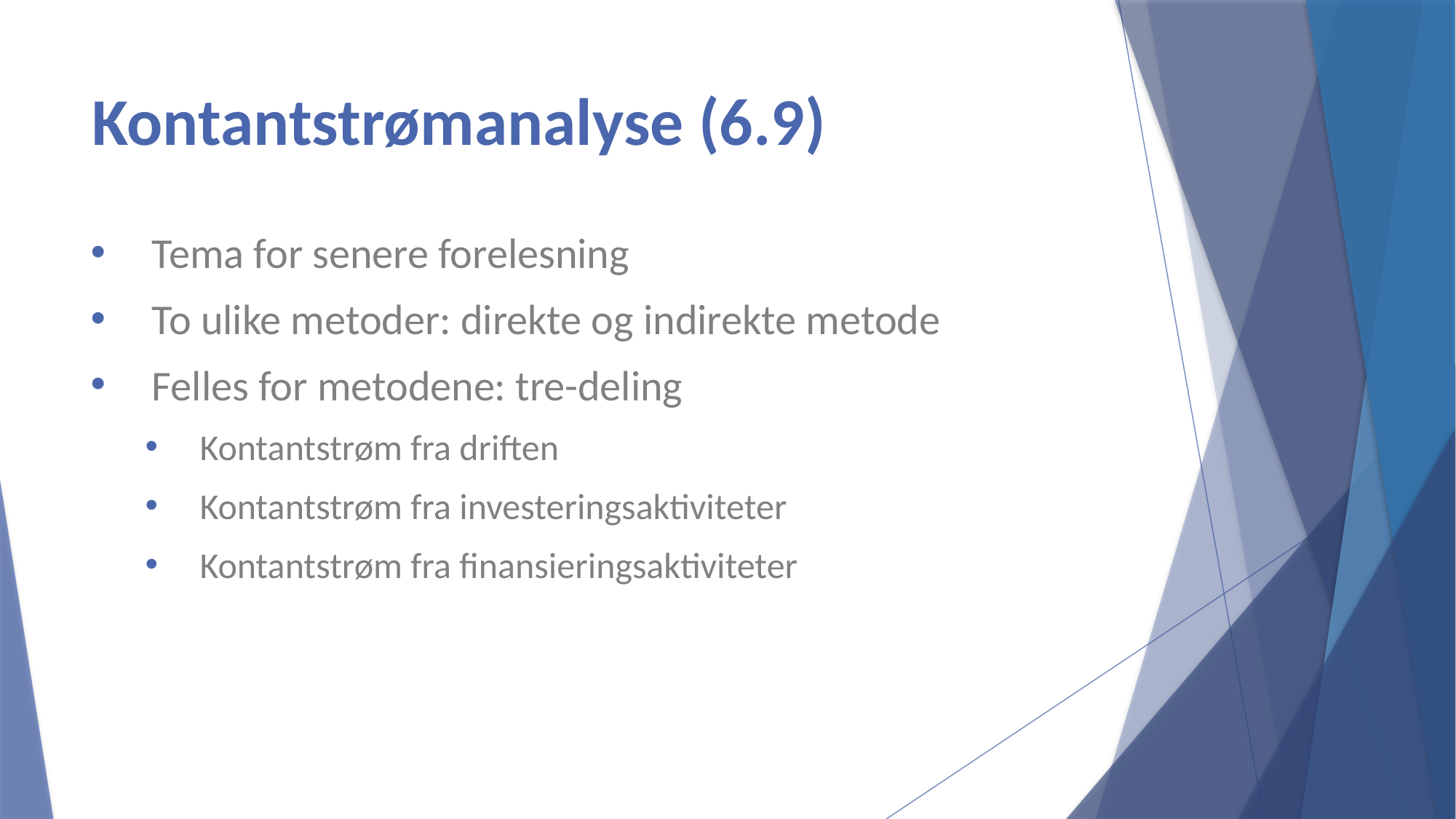

# Kontantstrømanalyse (6.9)
Tema for senere forelesning
To ulike metoder: direkte og indirekte metode
Felles for metodene: tre-deling
Kontantstrøm fra driften
Kontantstrøm fra investeringsaktiviteter
Kontantstrøm fra finansieringsaktiviteter